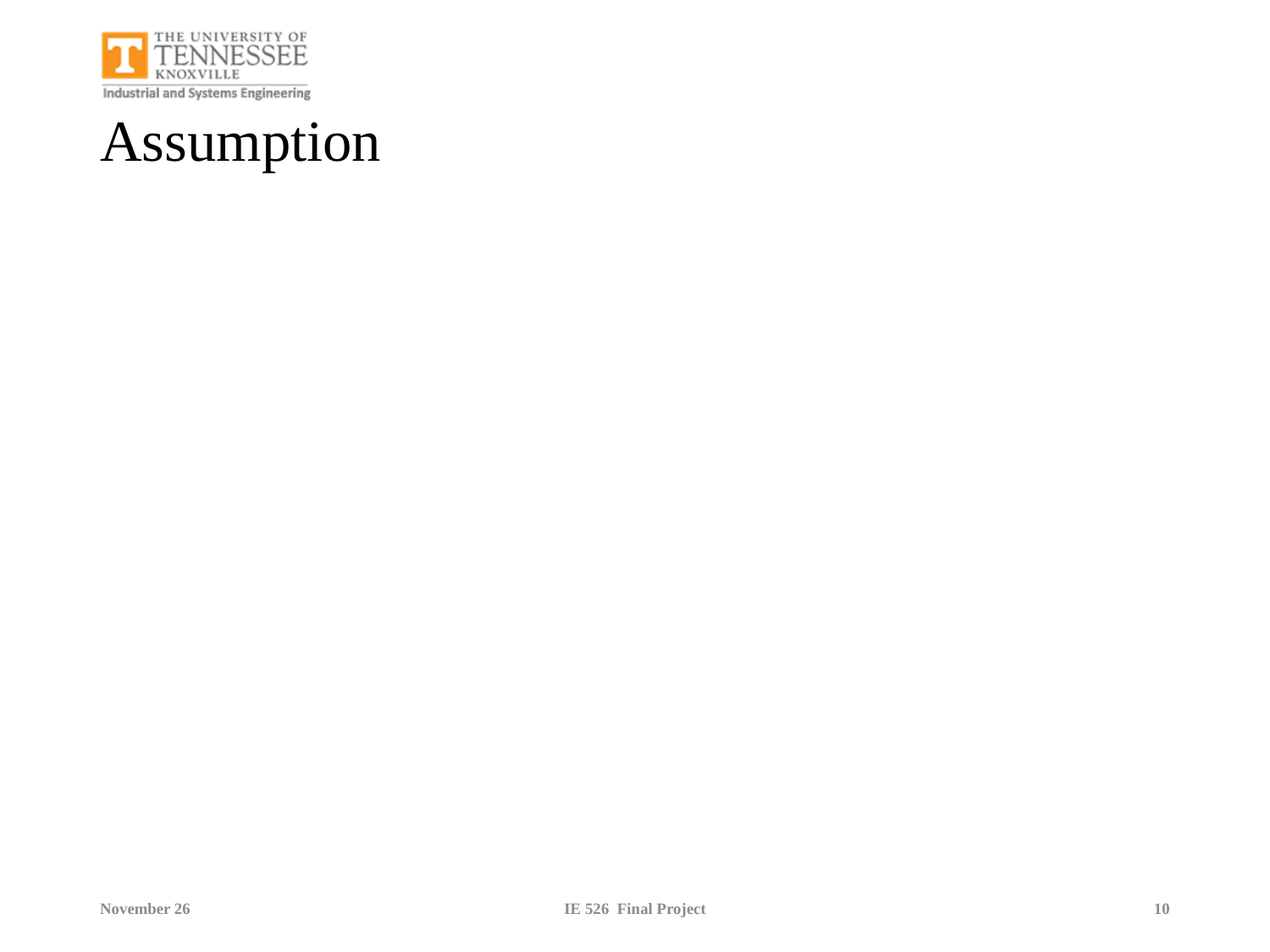

# Assumption

November 26
IE 526  Final Project
10